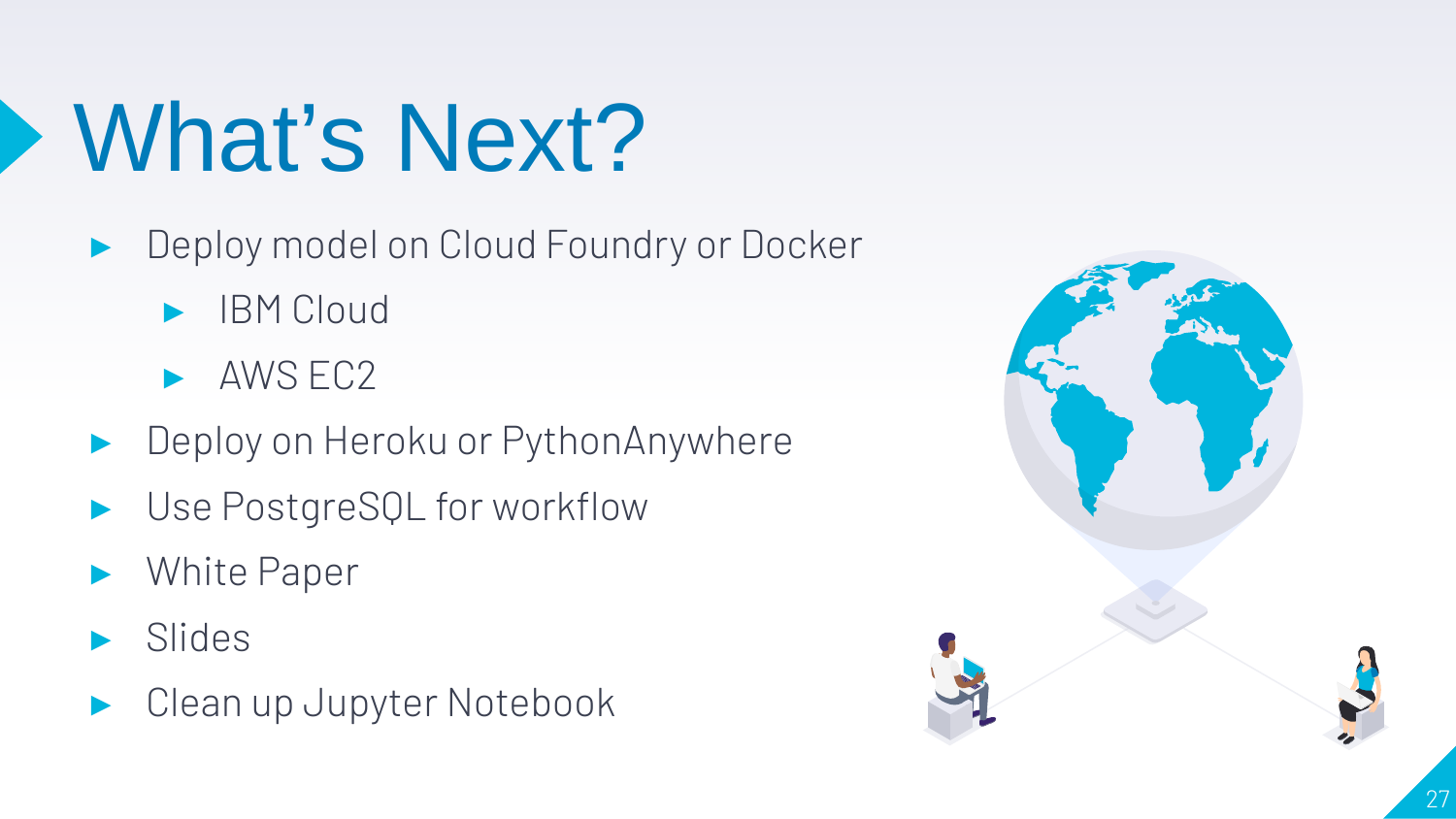

# What’s Next?
Deploy model on Cloud Foundry or Docker
IBM Cloud
AWS EC2
Deploy on Heroku or PythonAnywhere
Use PostgreSQL for workflow
White Paper
Slides
Clean up Jupyter Notebook

27